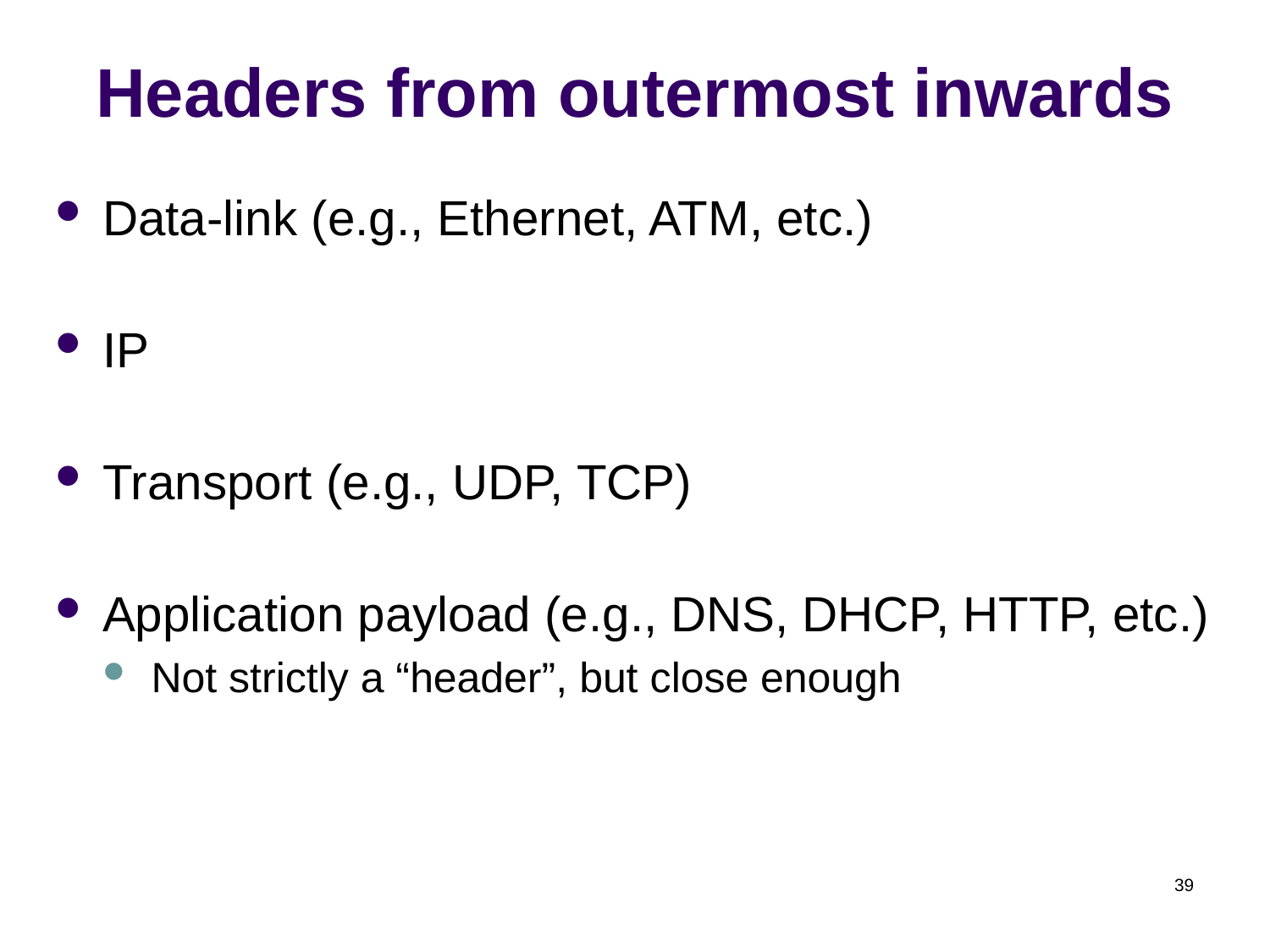

# Headers from outermost inwards
Data-link (e.g., Ethernet, ATM, etc.)

IP

Transport (e.g., UDP, TCP)

Application payload (e.g., DNS, DHCP, HTTP, etc.)
Not strictly a “header”, but close enough

39